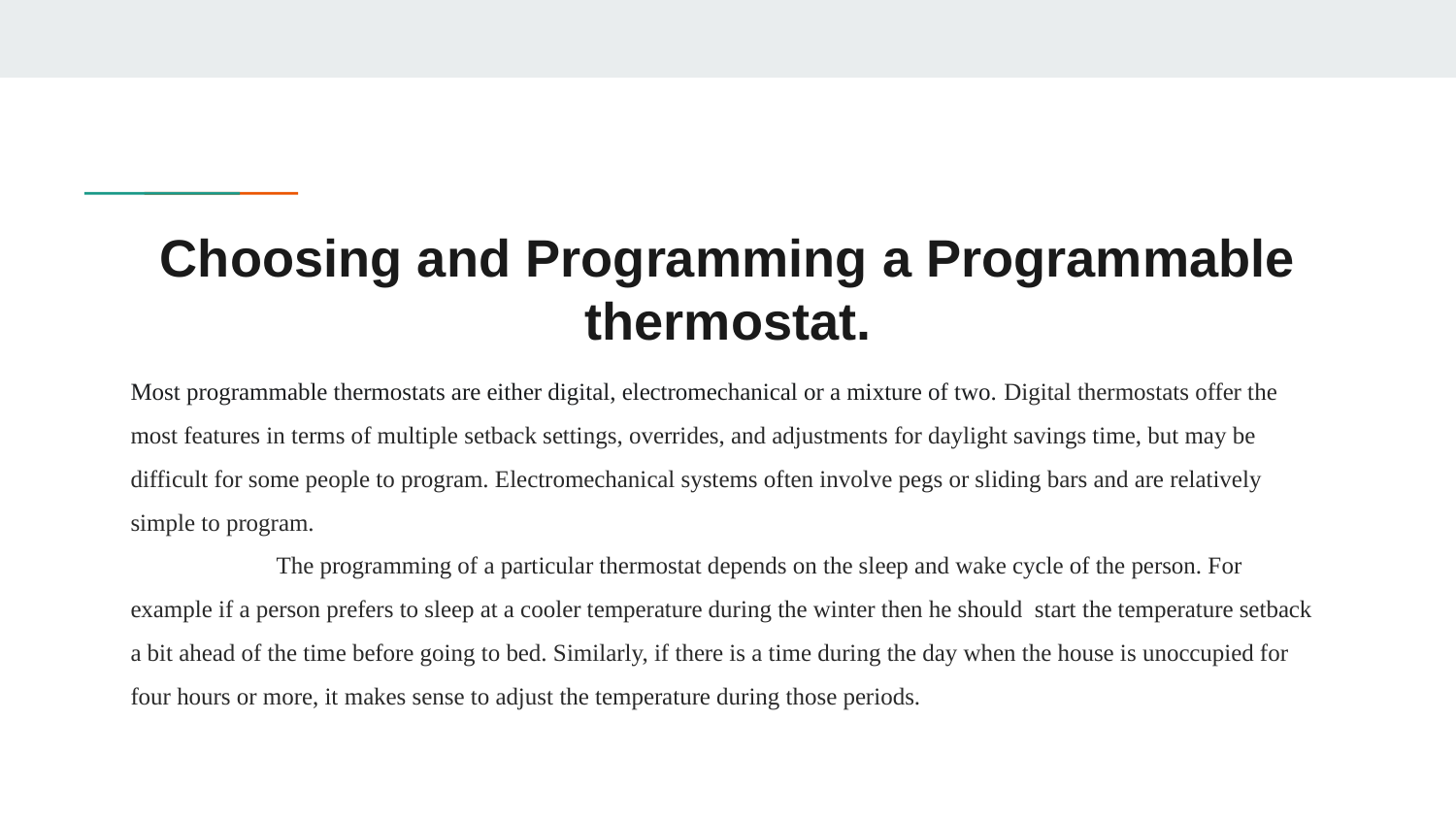

# Choosing and Programming a Programmable thermostat.
Most programmable thermostats are either digital, electromechanical or a mixture of two. Digital thermostats offer the most features in terms of multiple setback settings, overrides, and adjustments for daylight savings time, but may be difficult for some people to program. Electromechanical systems often involve pegs or sliding bars and are relatively simple to program.
	The programming of a particular thermostat depends on the sleep and wake cycle of the person. For example if a person prefers to sleep at a cooler temperature during the winter then he should  start the temperature setback a bit ahead of the time before going to bed. Similarly, if there is a time during the day when the house is unoccupied for four hours or more, it makes sense to adjust the temperature during those periods.